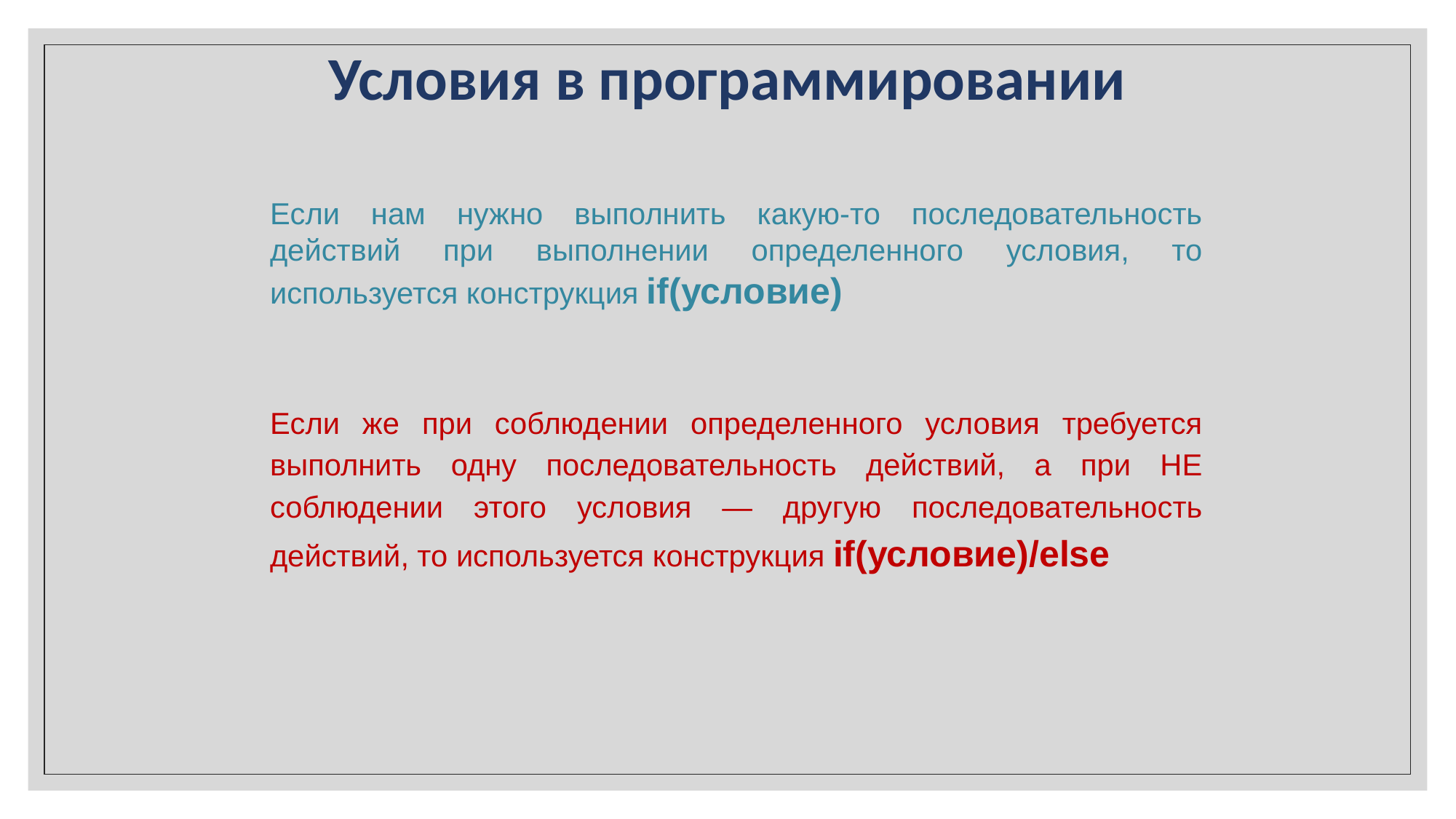

Условия в программировании
Если нам нужно выполнить какую-то последовательность действий при выполнении определенного условия, то используется конструкция if(условие)

Если же при соблюдении определенного условия требуется выполнить одну последовательность действий, а при НЕ соблюдении этого условия — другую последовательность действий, то используется конструкция if(условие)/else